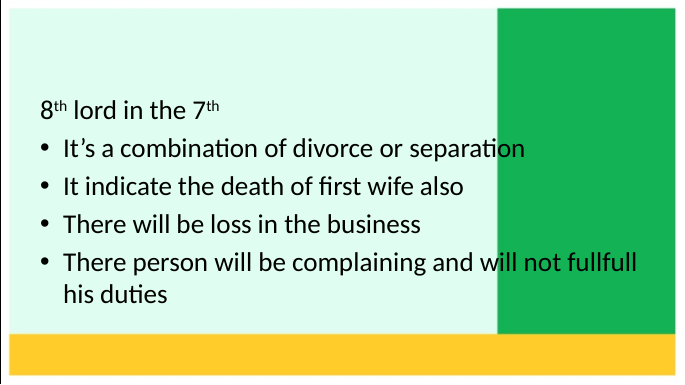

#
8th lord in the 7th
It’s a combination of divorce or separation
It indicate the death of first wife also
There will be loss in the business
There person will be complaining and will not fullfull his duties